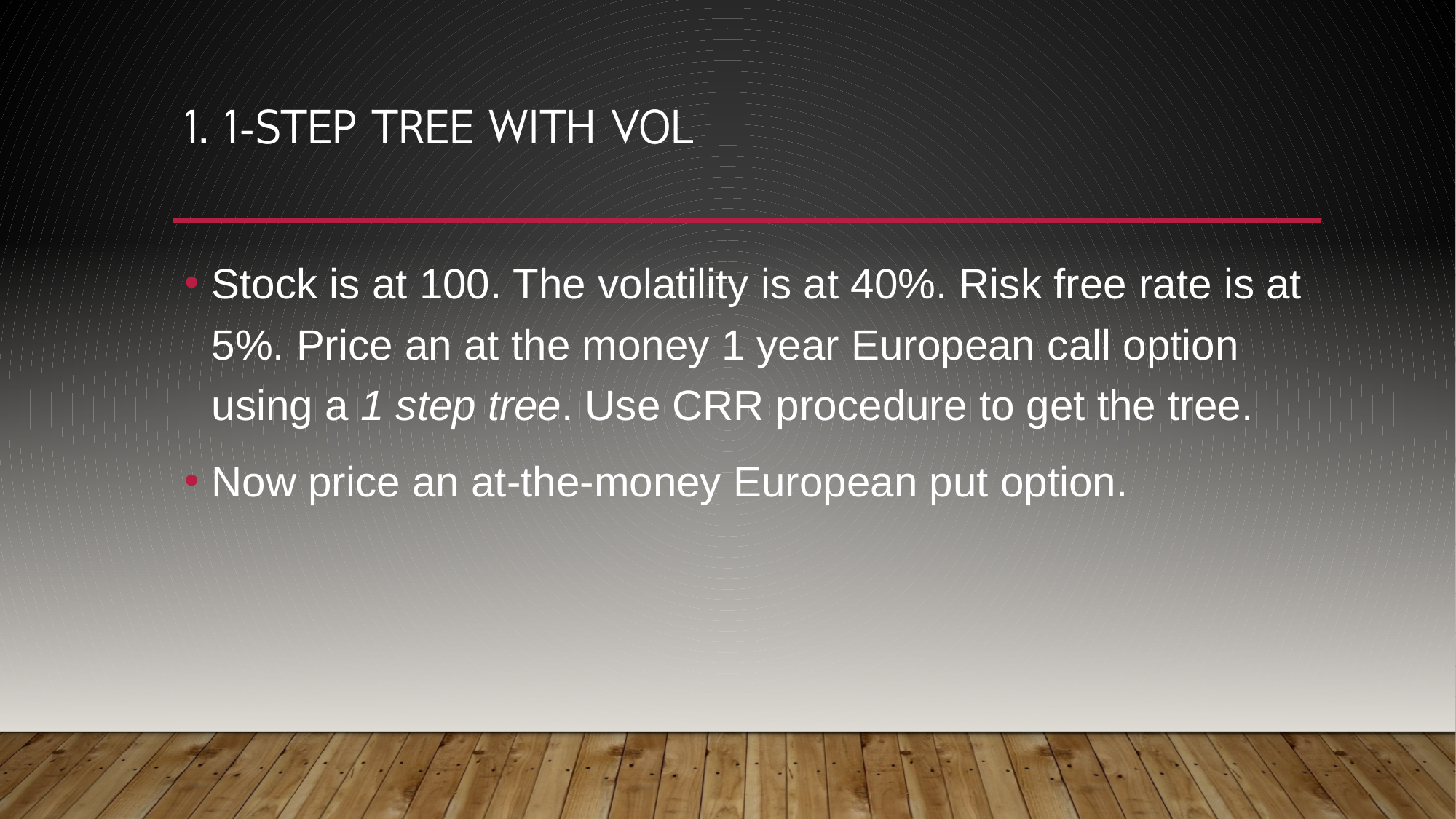

# 1. 1-step tree with vol
Stock is at 100. The volatility is at 40%. Risk free rate is at 5%. Price an at the money 1 year European call option using a 1 step tree. Use CRR procedure to get the tree.
Now price an at-the-money European put option.